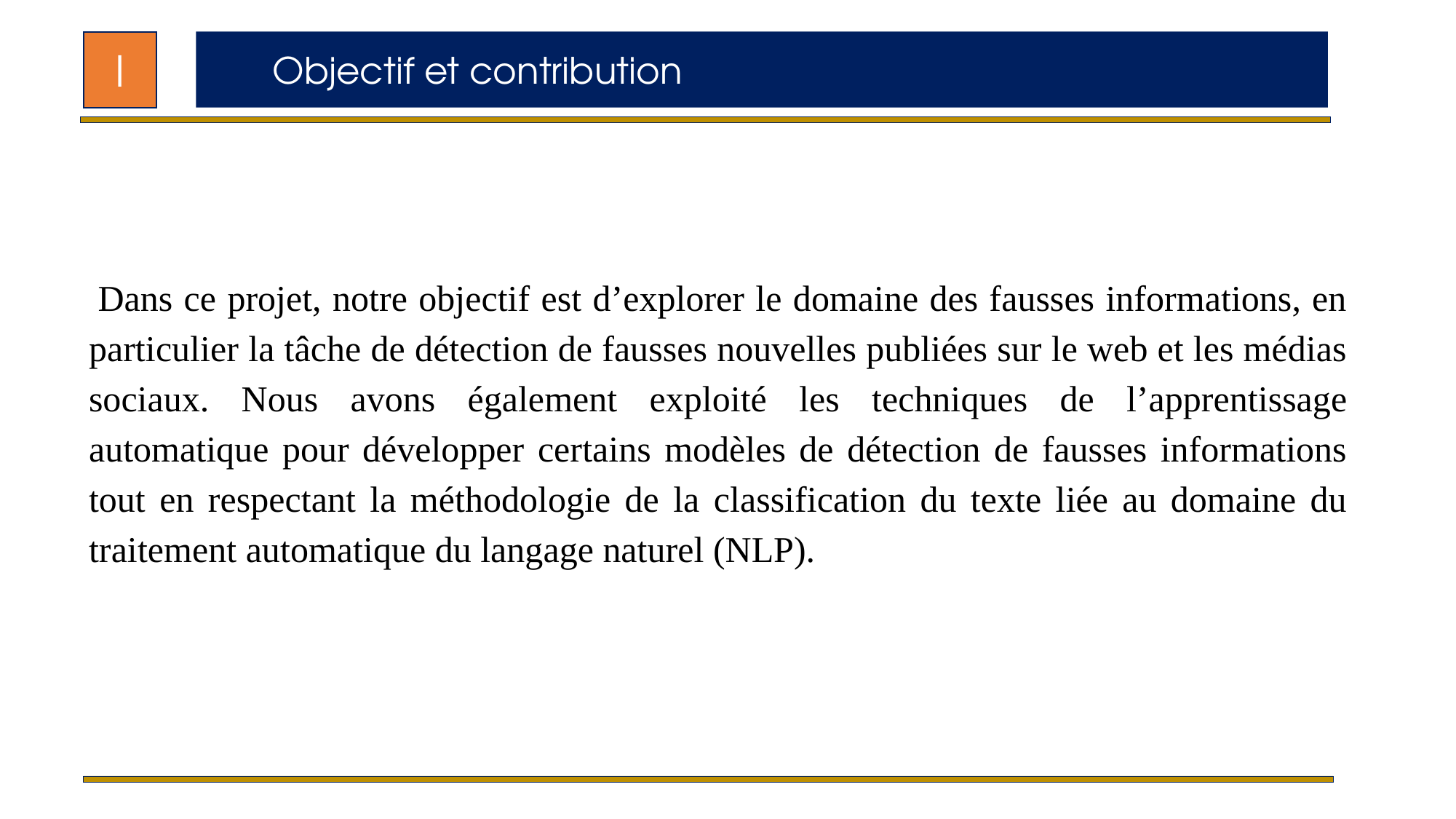

I
 Objectif et contribution

 Dans ce projet, notre objectif est d’explorer le domaine des fausses informations, en particulier la tâche de détection de fausses nouvelles publiées sur le web et les médias sociaux. Nous avons également exploité les techniques de l’apprentissage automatique pour développer certains modèles de détection de fausses informations tout en respectant la méthodologie de la classification du texte liée au domaine du traitement automatique du langage naturel (NLP).